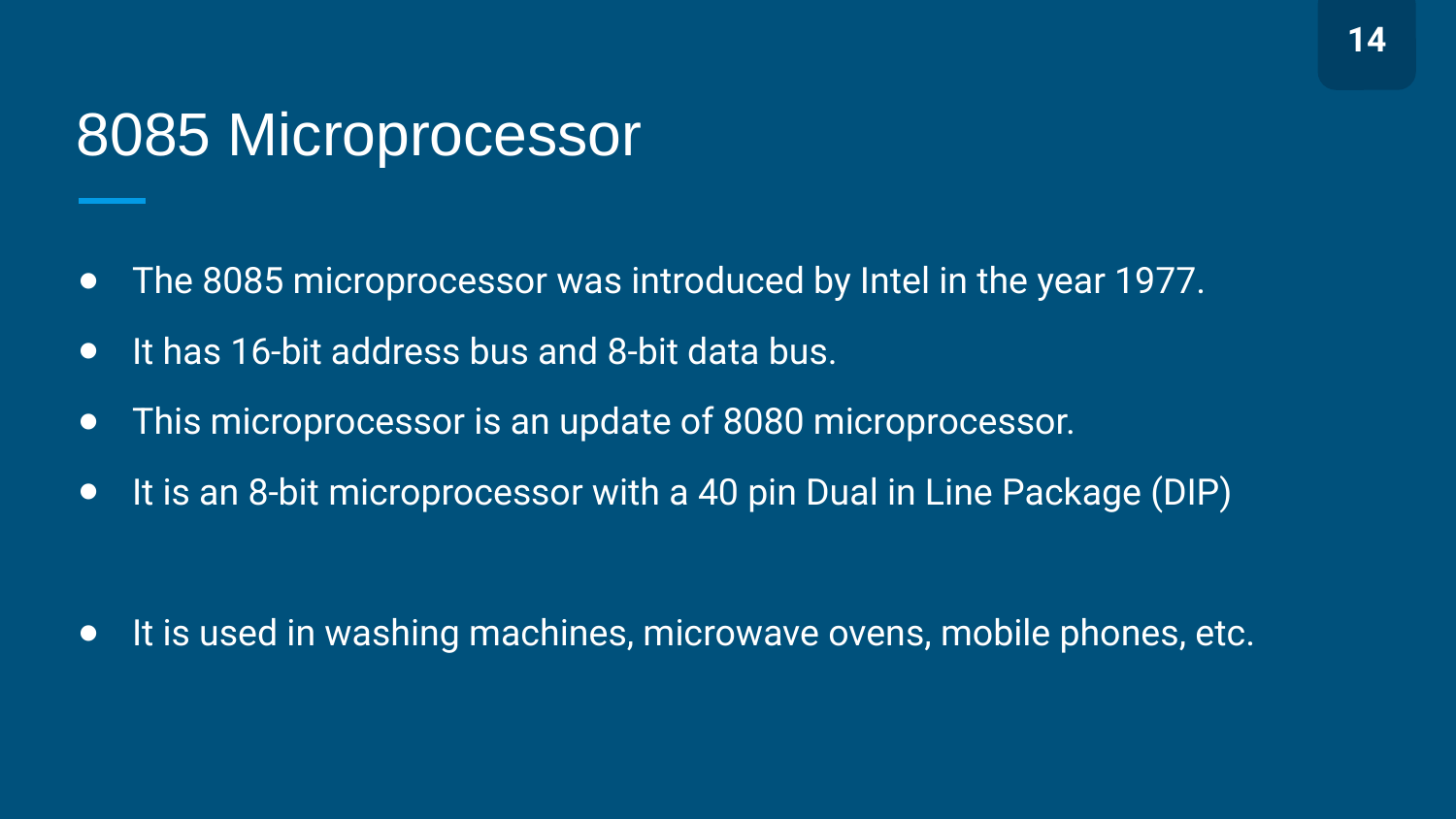

14
# 8085 Microprocessor
The 8085 microprocessor was introduced by Intel in the year 1977.
It has 16-bit address bus and 8-bit data bus.
This microprocessor is an update of 8080 microprocessor.
It is an 8-bit microprocessor with a 40 pin Dual in Line Package (DIP)

It is used in washing machines, microwave ovens, mobile phones, etc.